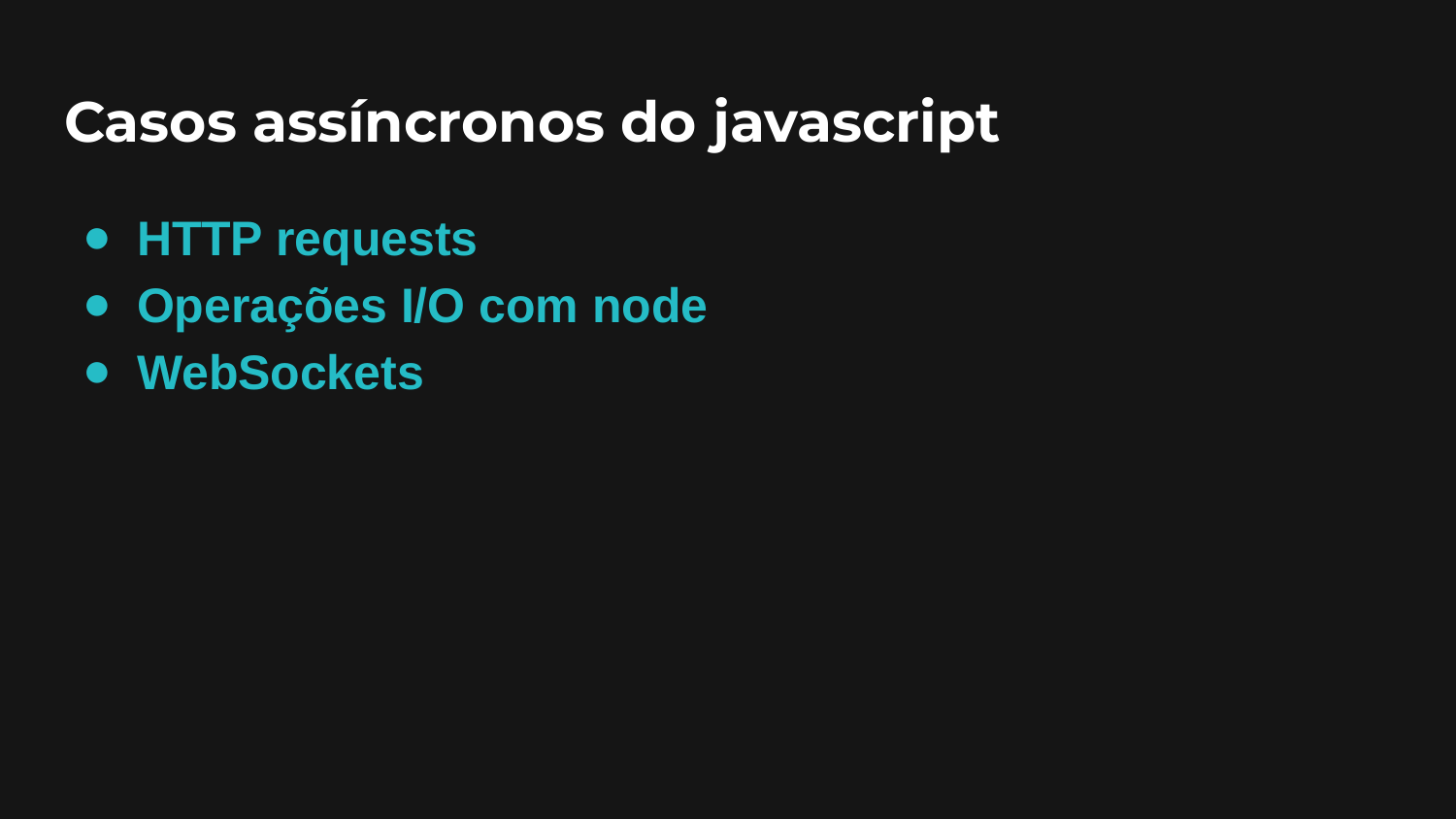

# Casos assíncronos do javascript
HTTP requests
Operações I/O com node
WebSockets